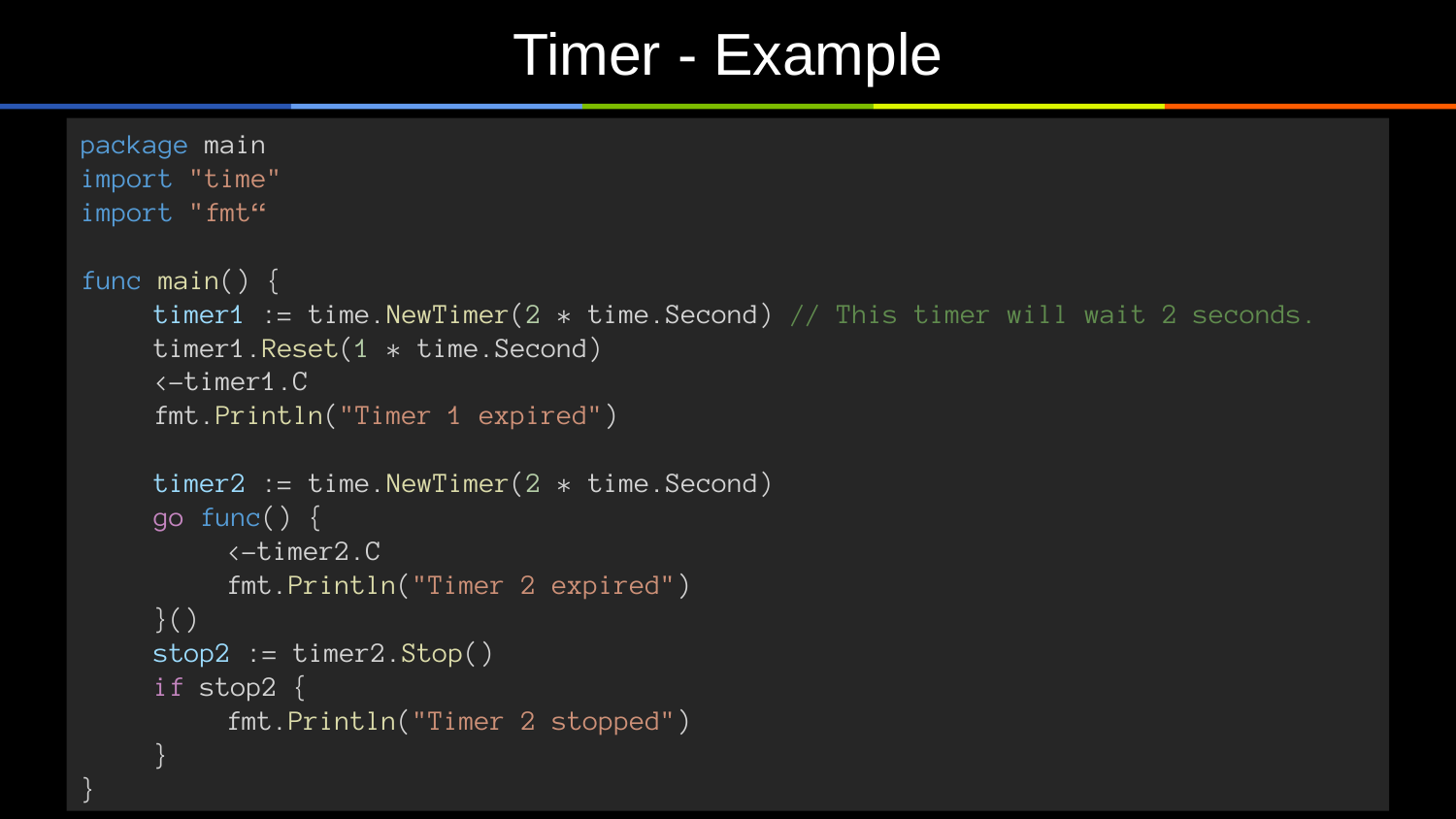

# Timer - Example
package main
import "time"
import "fmt“
func main() {
timer1 := time.NewTimer(2 * time.Second) // This timer will wait 2 seconds.
timer1.Reset(1 * time.Second)
<-timer1.C
fmt.Println("Timer 1 expired")
timer2 := time.NewTimer(2 * time.Second)
go func() {
<-timer2.C
fmt.Println("Timer 2 expired")
}()
stop2 := timer2.Stop()
if stop2 {
fmt.Println("Timer 2 stopped")
}
}